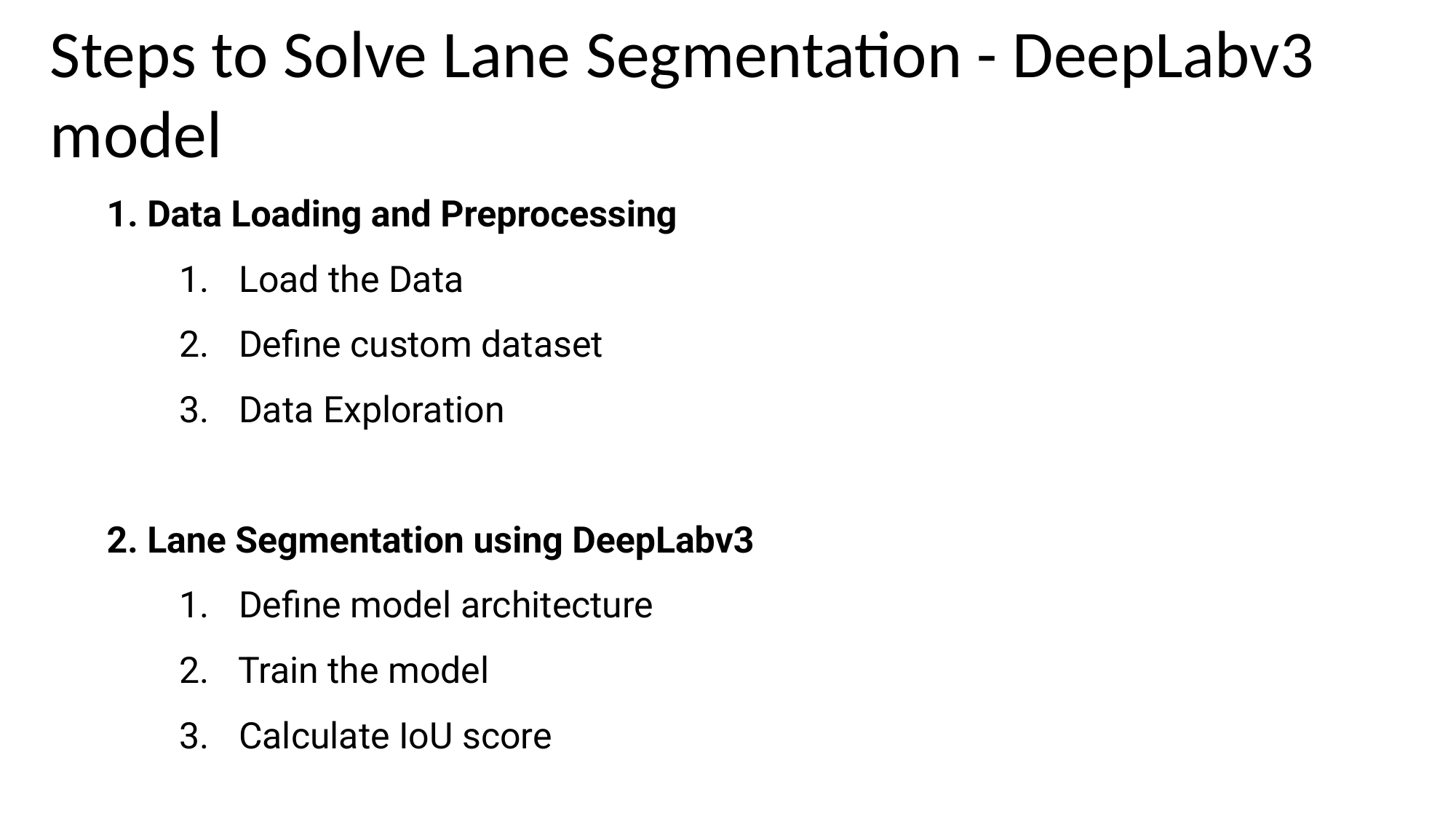

# Steps to Solve Lane Segmentation - DeepLabv3 model
Data Loading and Preprocessing
Load the Data
Deﬁne custom dataset
Data Exploration

Lane Segmentation using DeepLabv3
Deﬁne model architecture
Train the model
Calculate IoU score